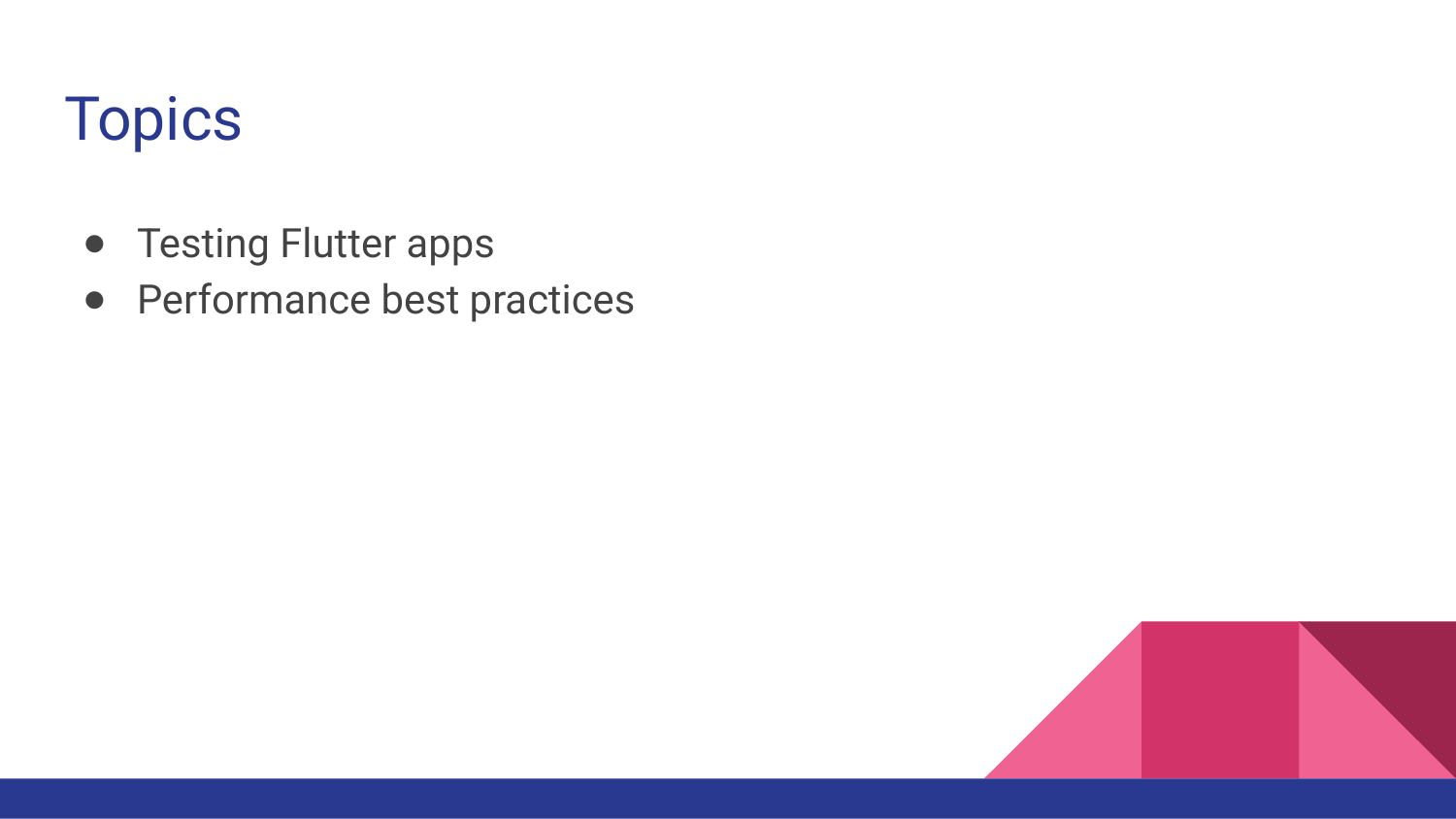

# Topics
Testing Flutter apps
Performance best practices